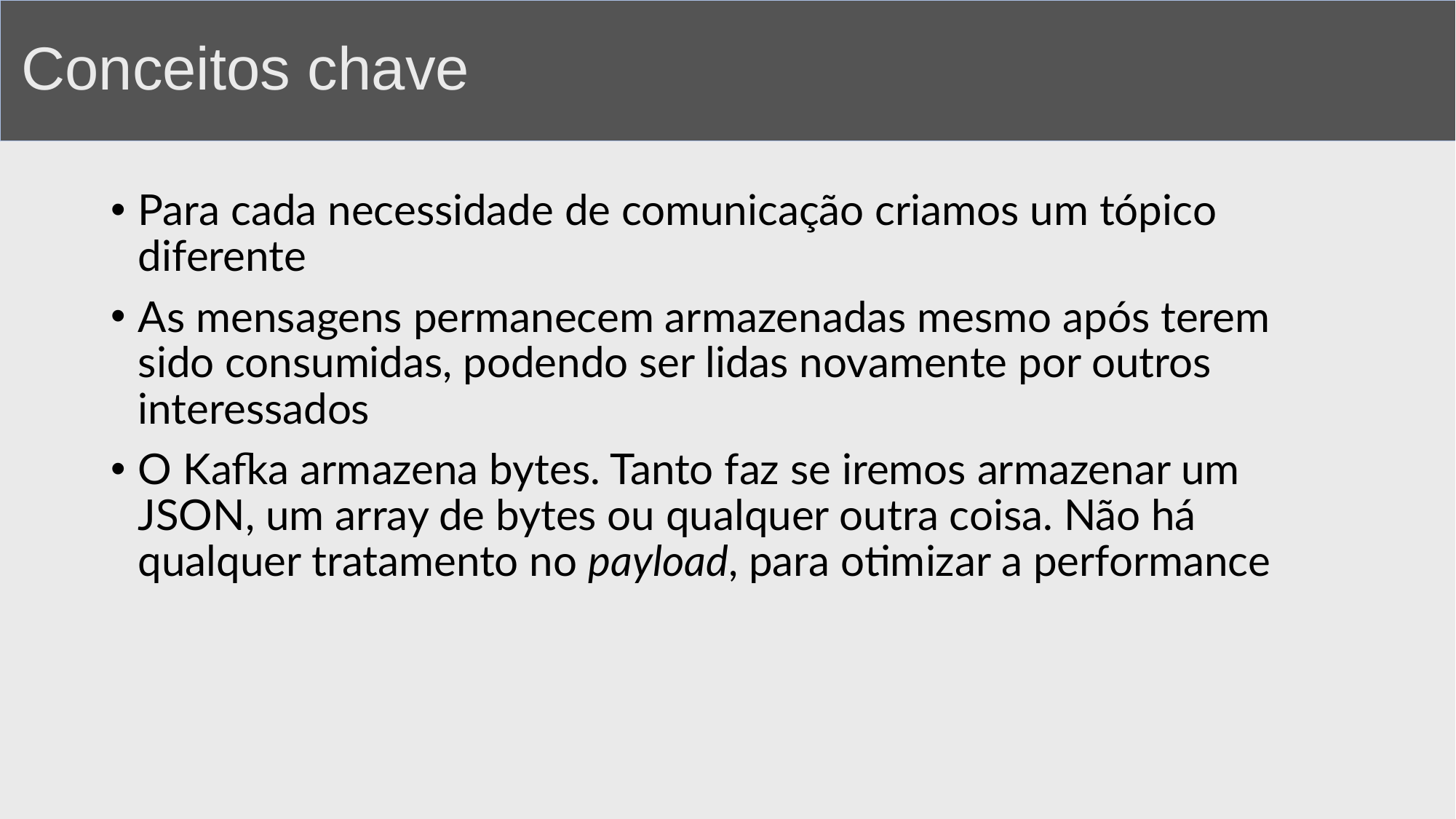

# Conceitos chave
Para cada necessidade de comunicação criamos um tópico diferente
As mensagens permanecem armazenadas mesmo após terem sido consumidas, podendo ser lidas novamente por outros interessados
O Kafka armazena bytes. Tanto faz se iremos armazenar um JSON, um array de bytes ou qualquer outra coisa. Não há qualquer tratamento no payload, para otimizar a performance